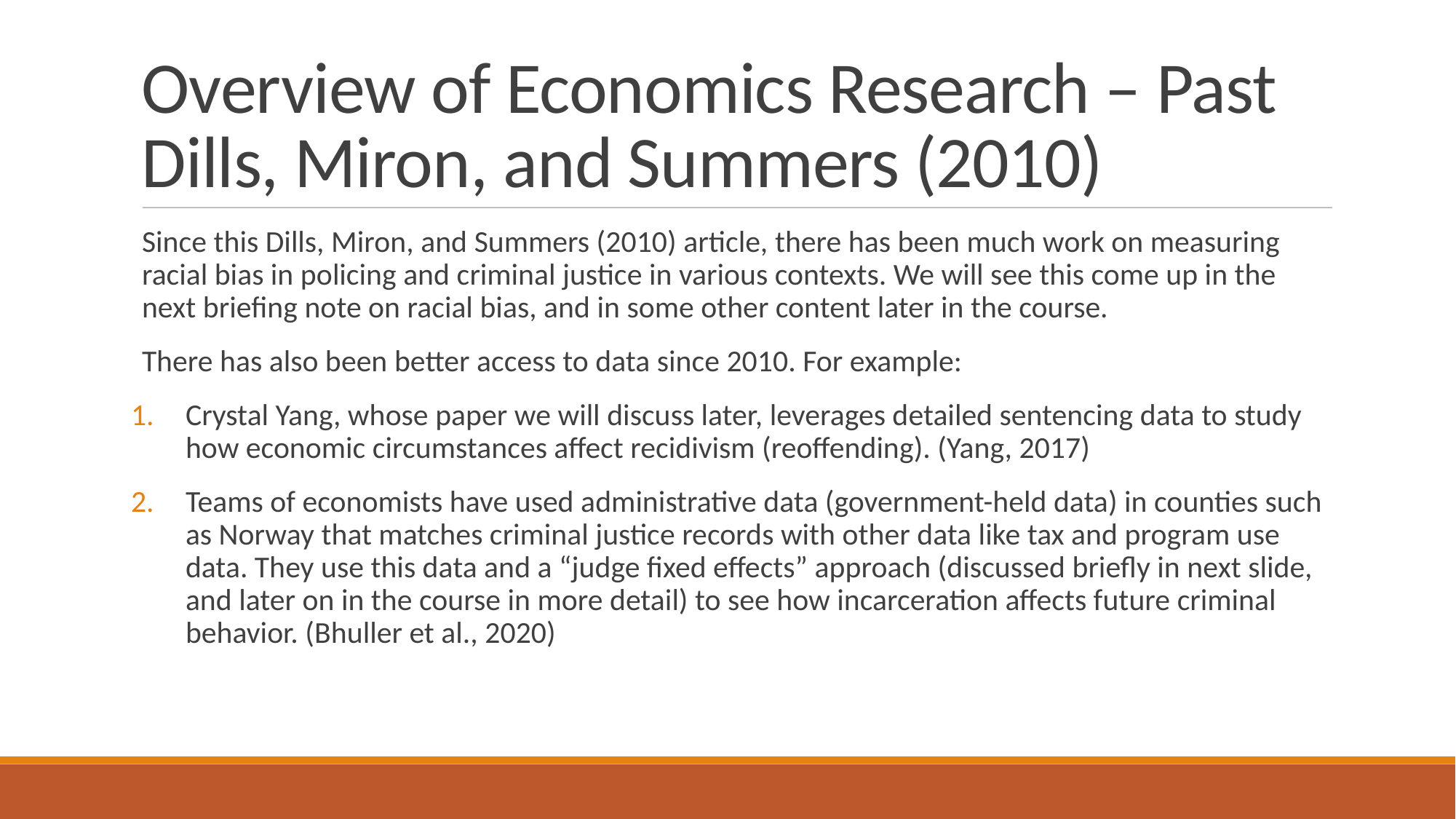

# Overview of Economics Research – Past Dills, Miron, and Summers (2010)
Since this Dills, Miron, and Summers (2010) article, there has been much work on measuring racial bias in policing and criminal justice in various contexts. We will see this come up in the next briefing note on racial bias, and in some other content later in the course.
There has also been better access to data since 2010. For example:
Crystal Yang, whose paper we will discuss later, leverages detailed sentencing data to study how economic circumstances affect recidivism (reoffending). (Yang, 2017)
Teams of economists have used administrative data (government-held data) in counties such as Norway that matches criminal justice records with other data like tax and program use data. They use this data and a “judge fixed effects” approach (discussed briefly in next slide, and later on in the course in more detail) to see how incarceration affects future criminal behavior. (Bhuller et al., 2020)